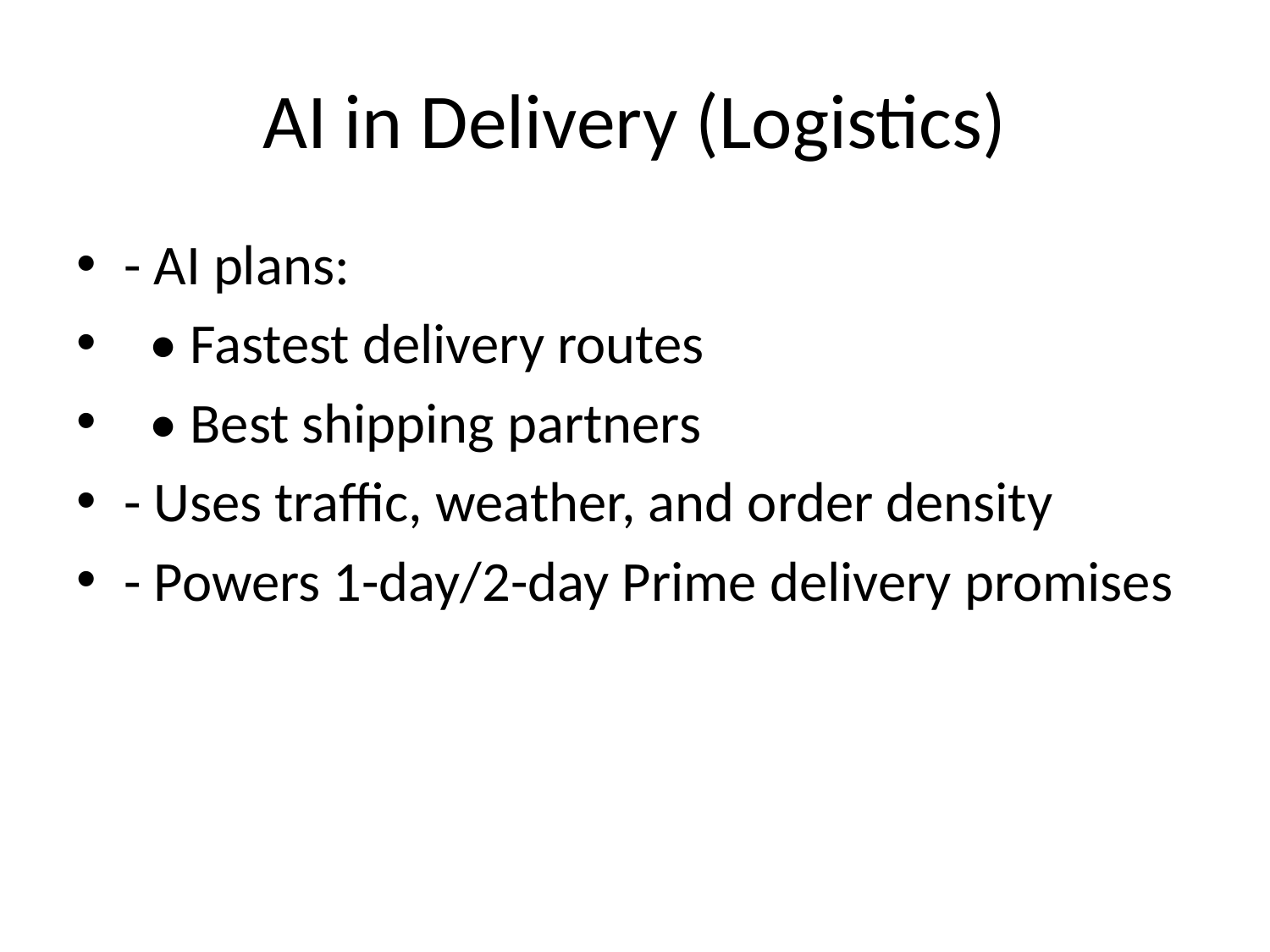

# AI in Delivery (Logistics)
- AI plans:
  • Fastest delivery routes
  • Best shipping partners
- Uses traffic, weather, and order density
- Powers 1-day/2-day Prime delivery promises